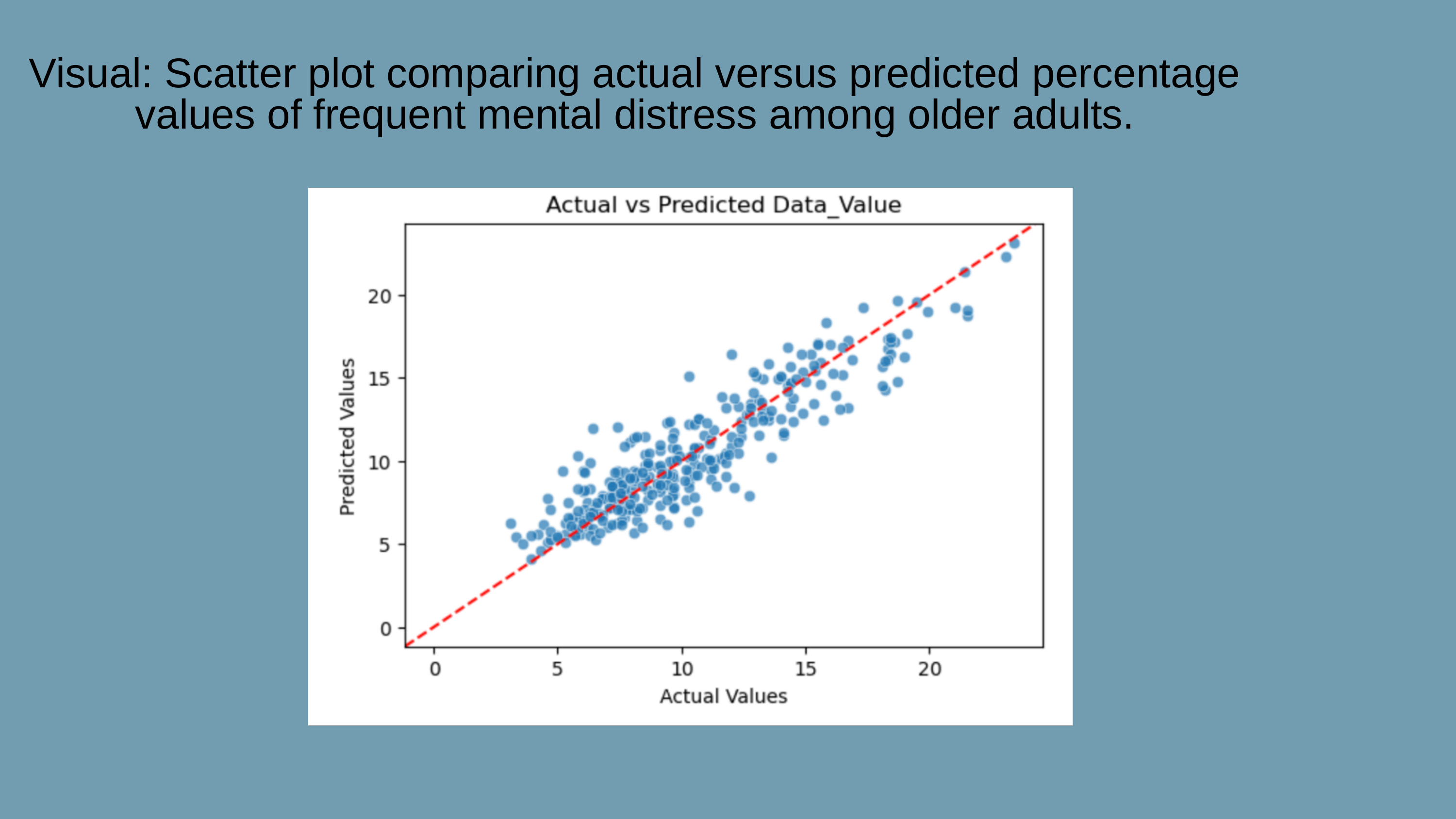

Visual: Scatter plot comparing actual versus predicted percentage values of frequent mental distress among older adults.